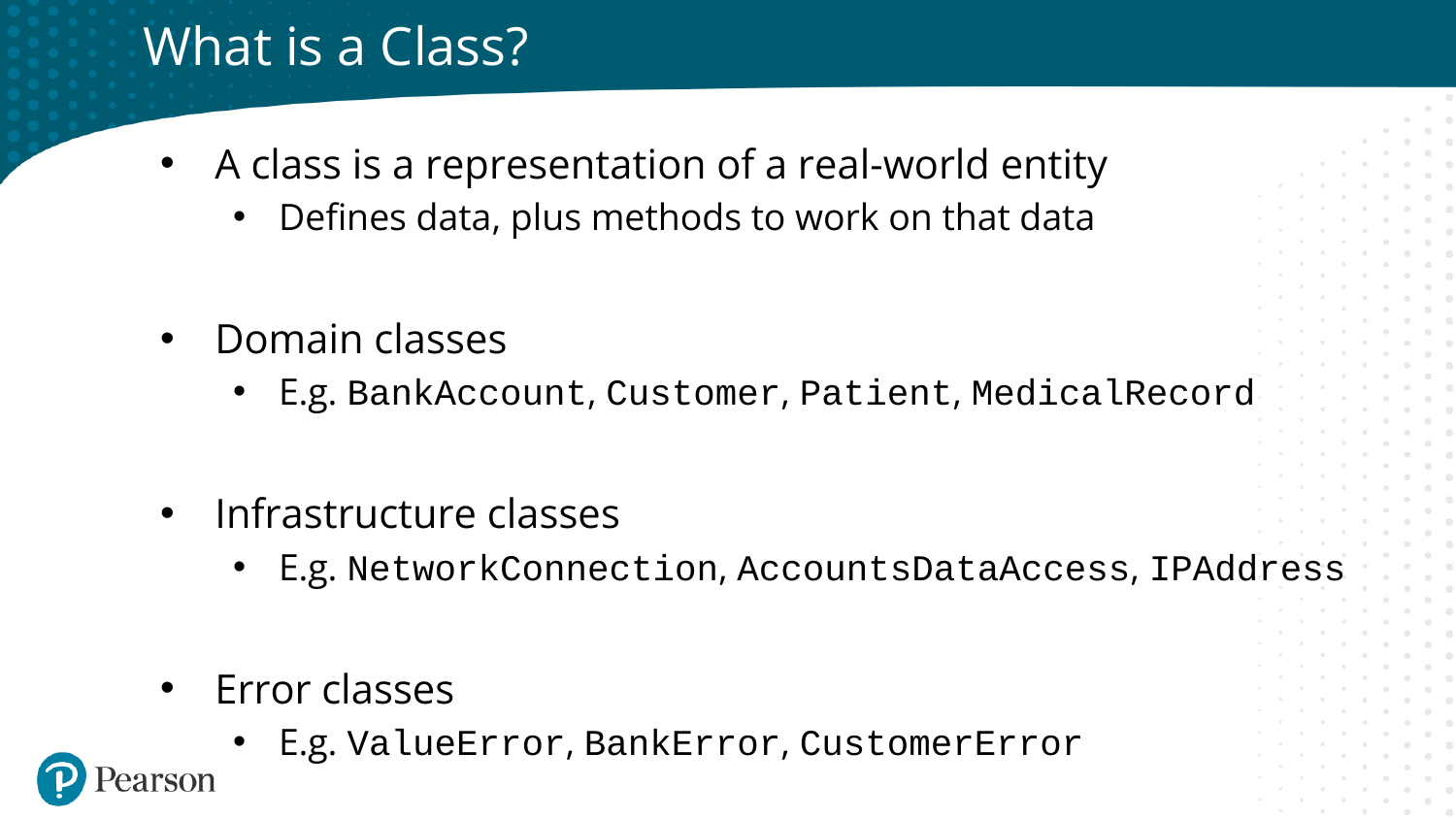

# What is a Class?
A class is a representation of a real-world entity
Defines data, plus methods to work on that data

Domain classes
E.g. BankAccount, Customer, Patient, MedicalRecord

Infrastructure classes
E.g. NetworkConnection, AccountsDataAccess, IPAddress

Error classes
E.g. ValueError, BankError, CustomerError